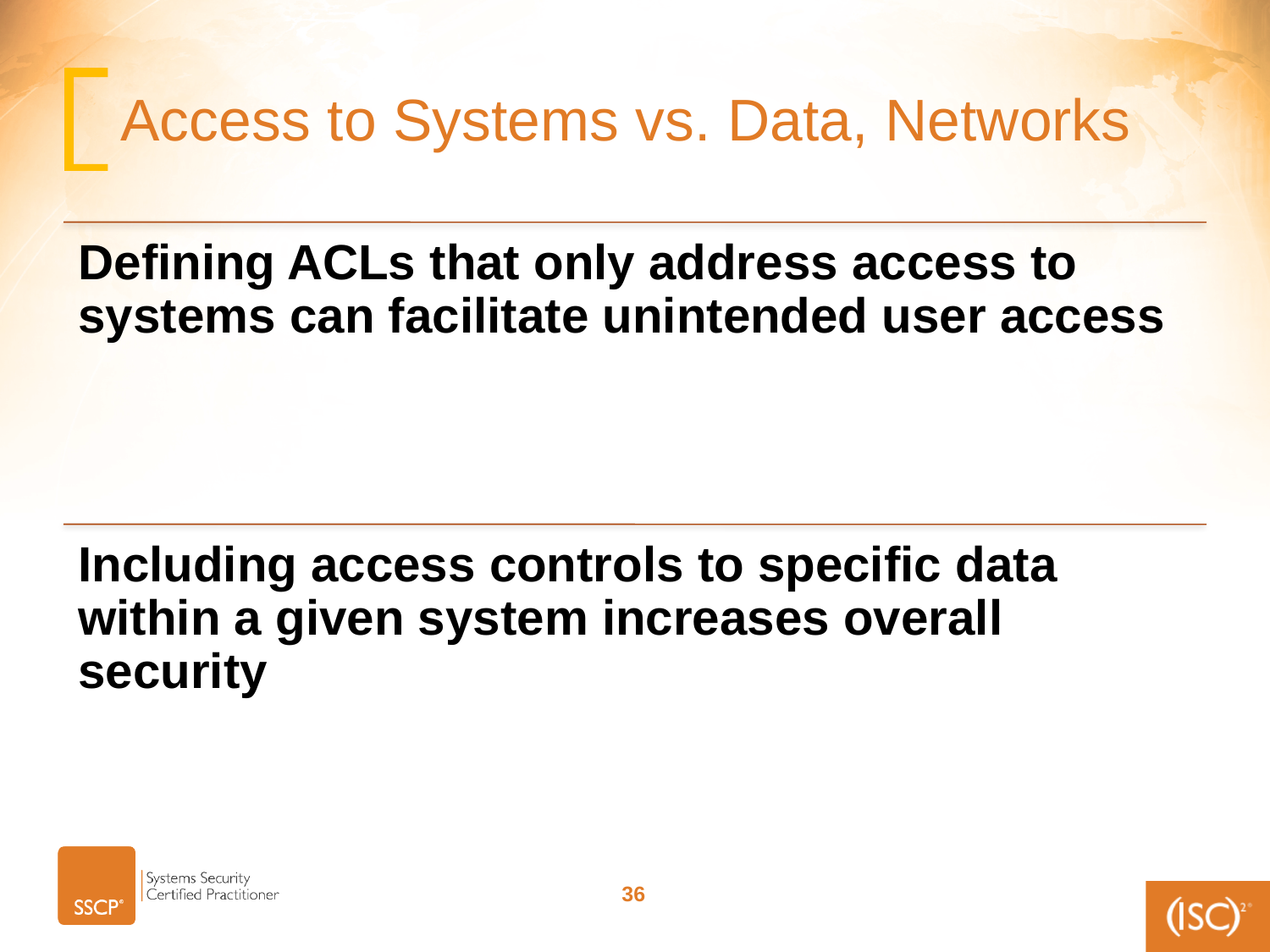

# Access to Systems vs. Data, Networks
Defining ACLs that only address access to systems can facilitate unintended user access
Including access controls to specific data within a given system increases overall security